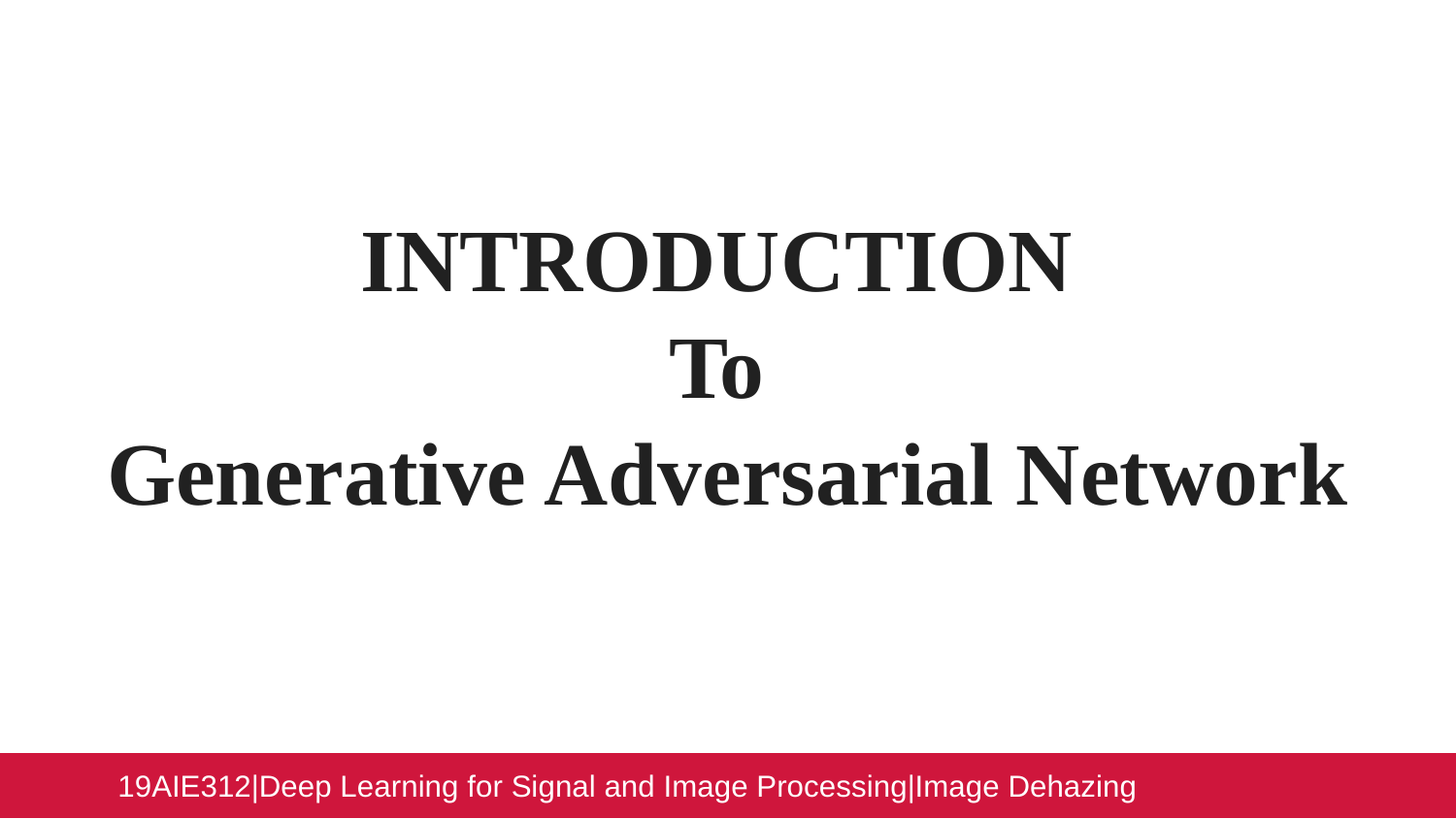

INTRODUCTION
To
Generative Adversarial Network
19AIE312|Deep Learning for Signal and Image Processing|Image Dehazing